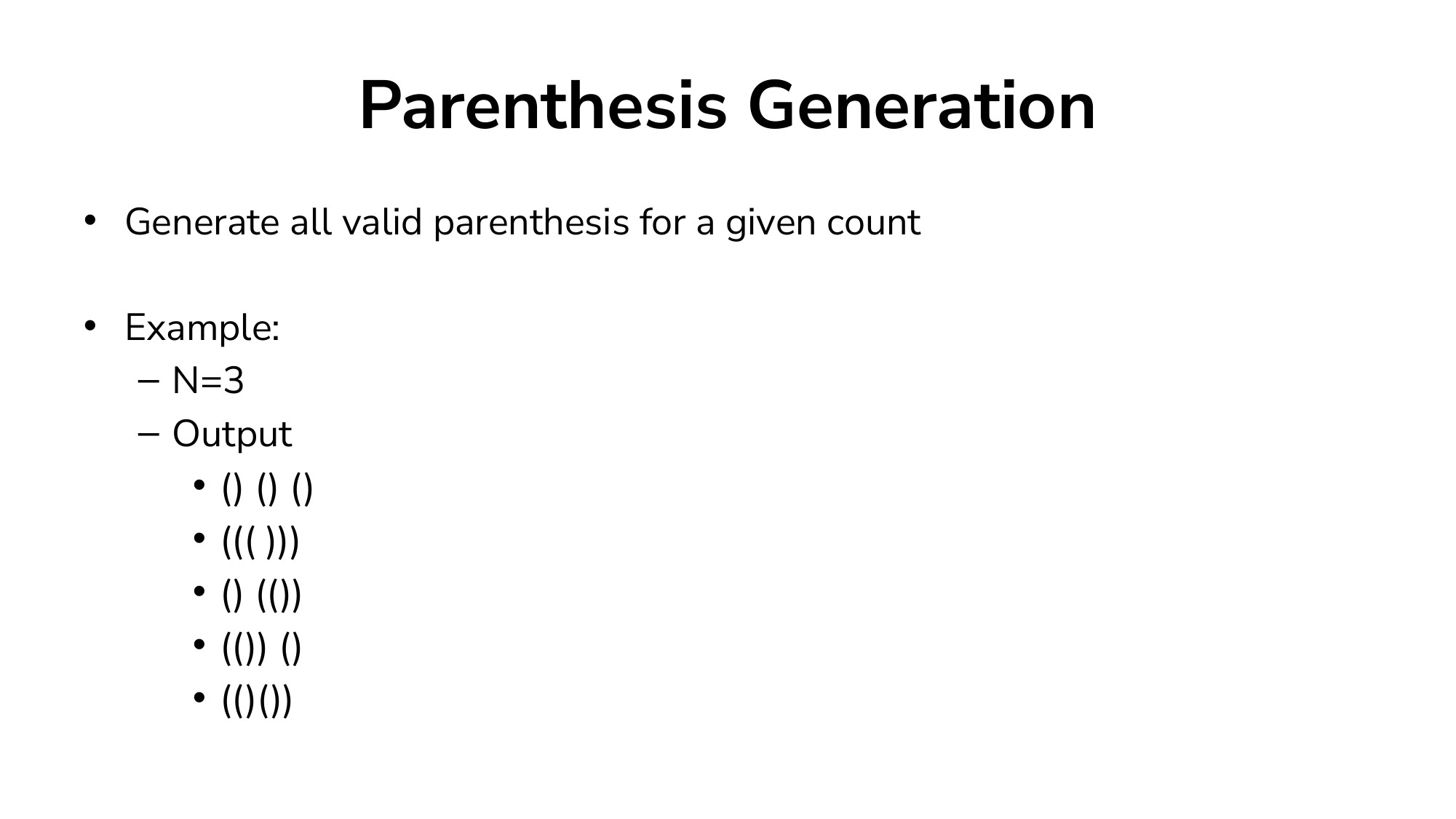

# Parenthesis Generation
Generate all valid parenthesis for a given count

Example:
N=3
Output
() () ()
((( )))
() (())
(()) ()
(()())